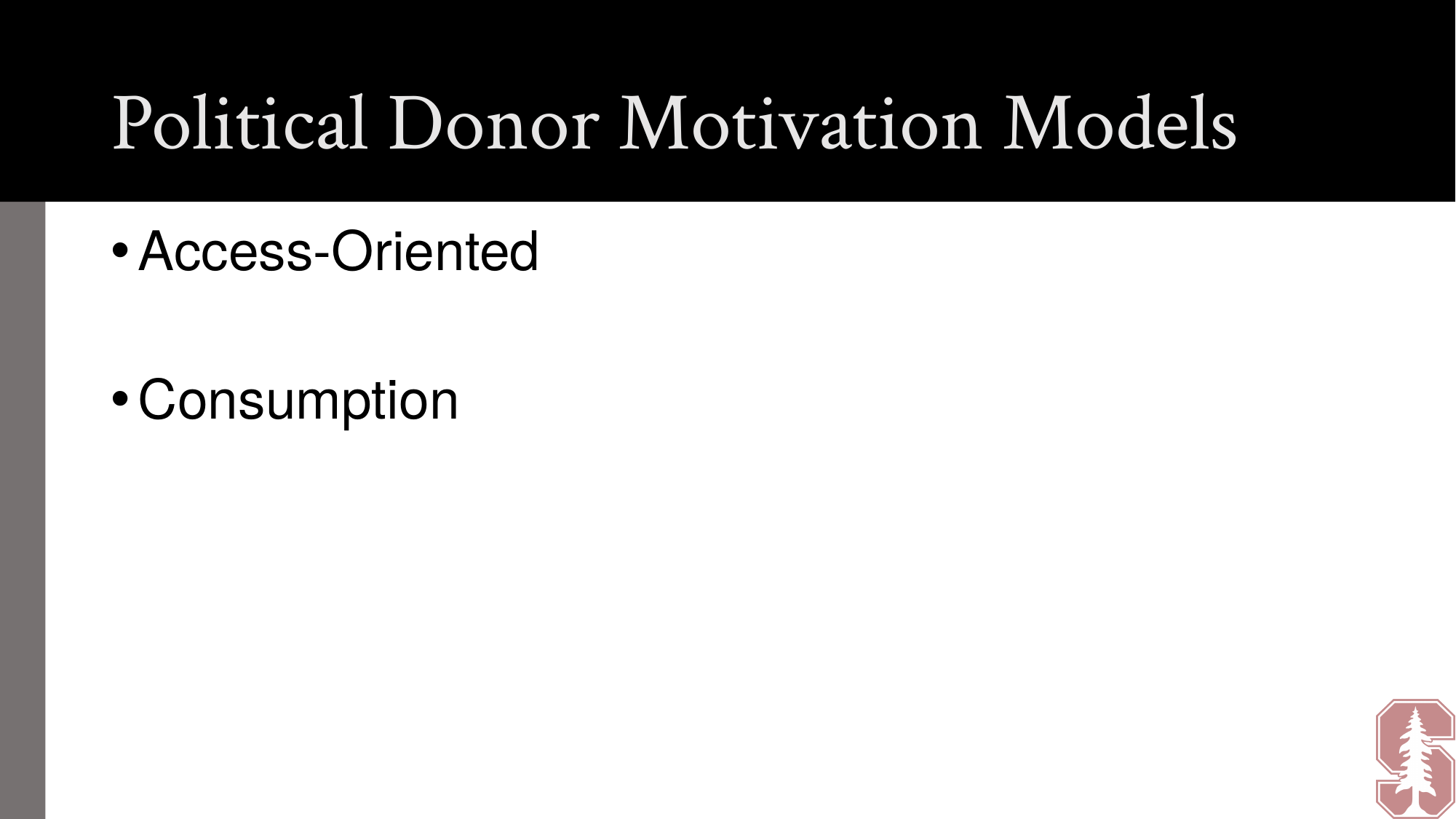

# Political Donor Motivation Models
Access-Oriented

Consumption